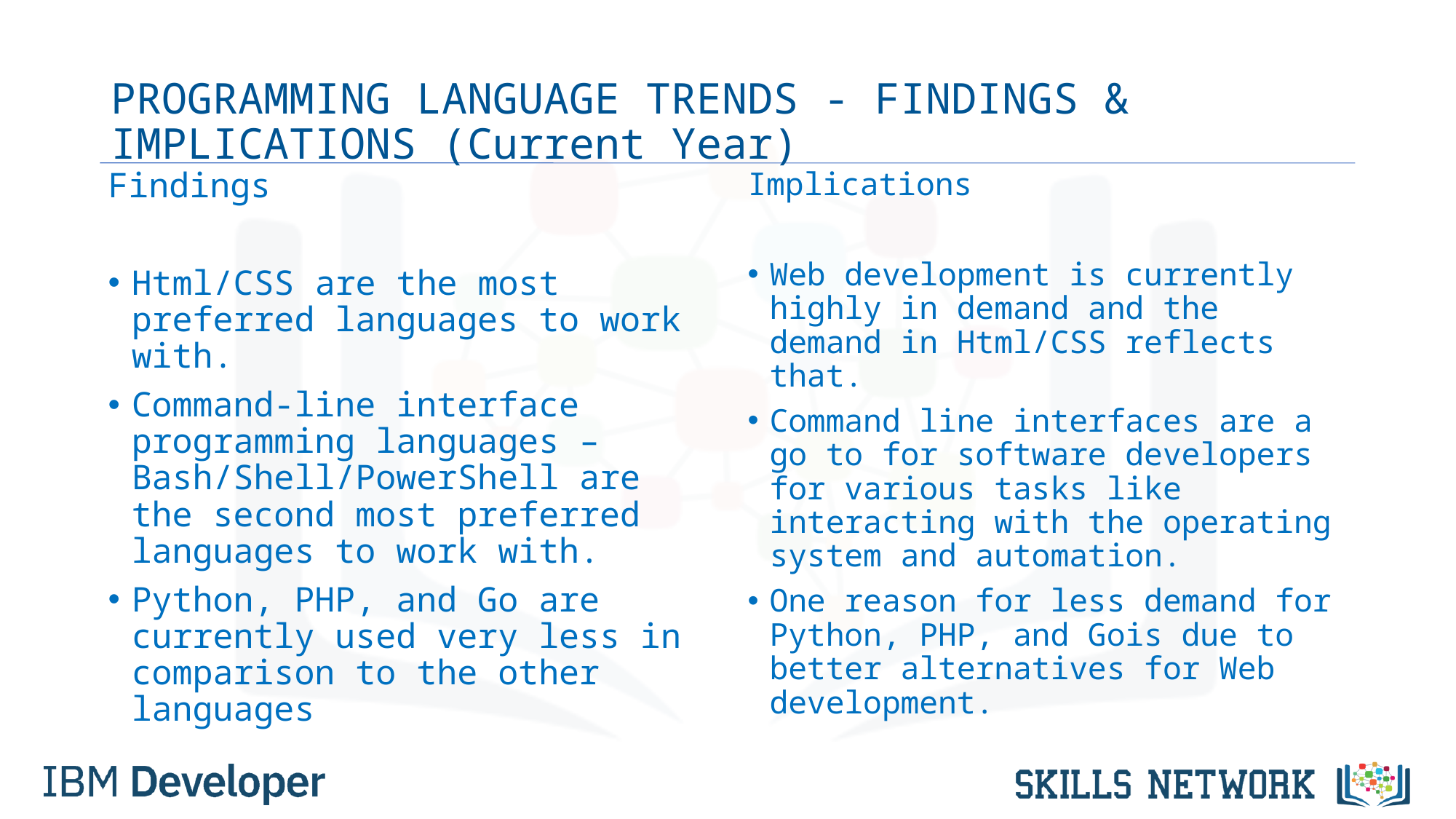

# PROGRAMMING LANGUAGE TRENDS - FINDINGS & IMPLICATIONS (Current Year)
Findings

Html/CSS are the most preferred languages to work with.
Command-line interface programming languages – Bash/Shell/PowerShell are the second most preferred languages to work with.
Python, PHP, and Go are currently used very less in comparison to the other languages
Implications

Web development is currently highly in demand and the demand in Html/CSS reflects that.
Command line interfaces are a go to for software developers for various tasks like interacting with the operating system and automation.
One reason for less demand for Python, PHP, and Gois due to better alternatives for Web development.